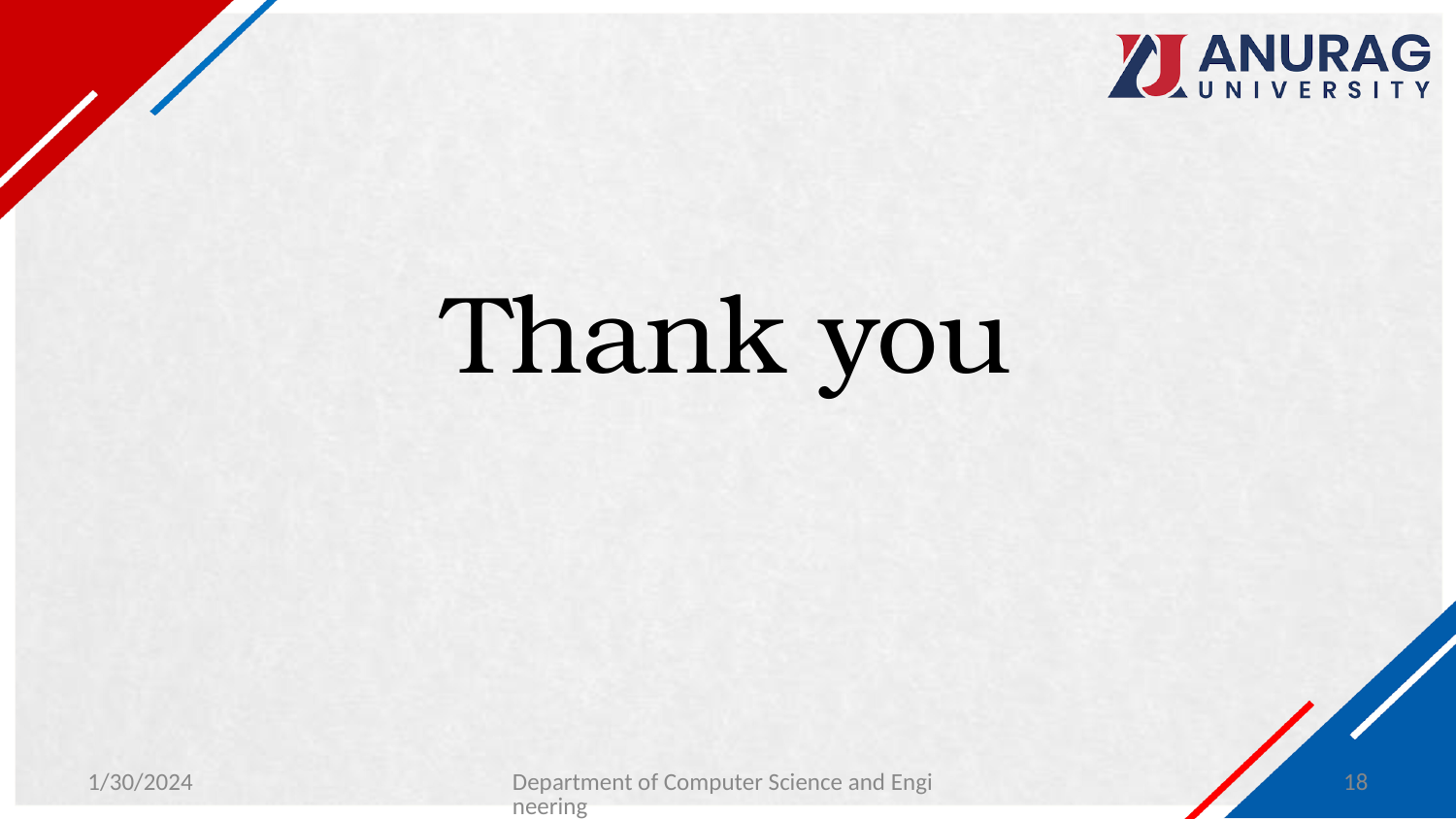

# Thank you

1/30/2024
Department of Computer Science and Engineering
18